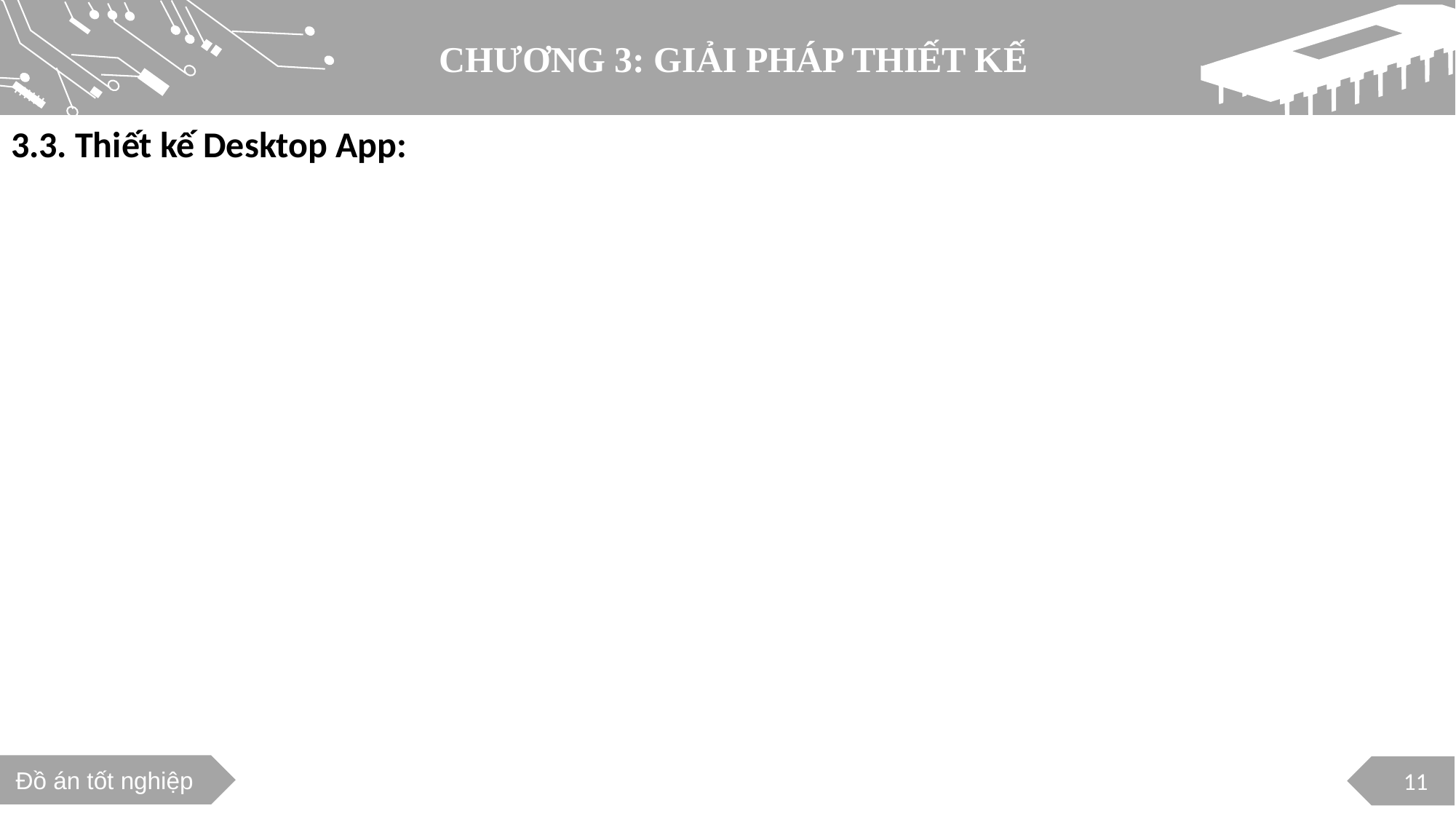

CHƯƠNG 3: GIẢI PHÁP THIẾT KẾ
3.3. Thiết kế Desktop App: